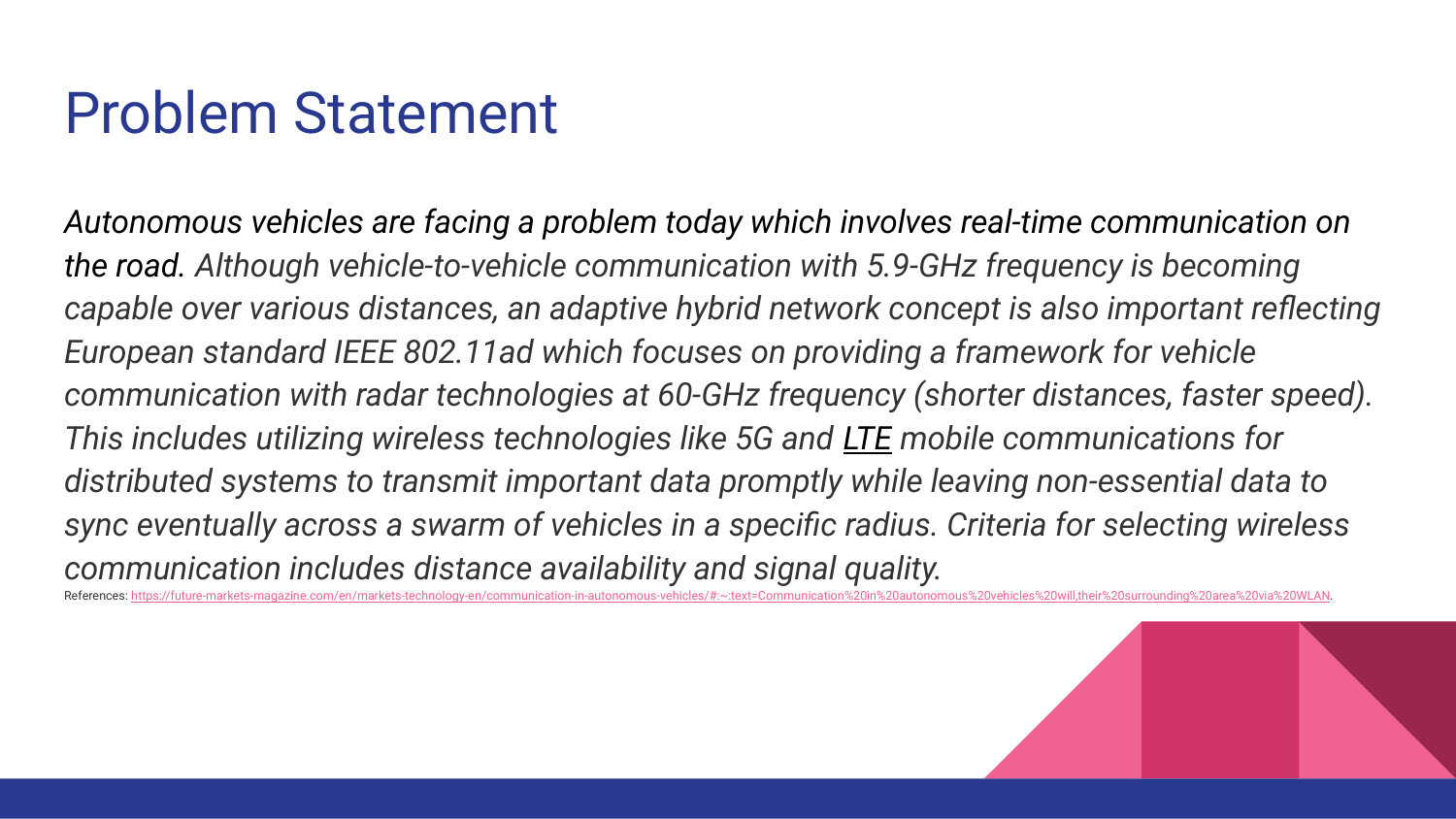

# Problem Statement
Autonomous vehicles are facing a problem today which involves real-time communication on the road. Although vehicle-to-vehicle communication with 5.9-GHz frequency is becoming capable over various distances, an adaptive hybrid network concept is also important reflecting European standard IEEE 802.11ad which focuses on providing a framework for vehicle communication with radar technologies at 60-GHz frequency (shorter distances, faster speed). This includes utilizing wireless technologies like 5G and LTE mobile communications for distributed systems to transmit important data promptly while leaving non-essential data to sync eventually across a swarm of vehicles in a specific radius. Criteria for selecting wireless communication includes distance availability and signal quality.
References: https://future-markets-magazine.com/en/markets-technology-en/communication-in-autonomous-vehicles/#:~:text=Communication%20in%20autonomous%20vehicles%20will,their%20surrounding%20area%20via%20WLAN.